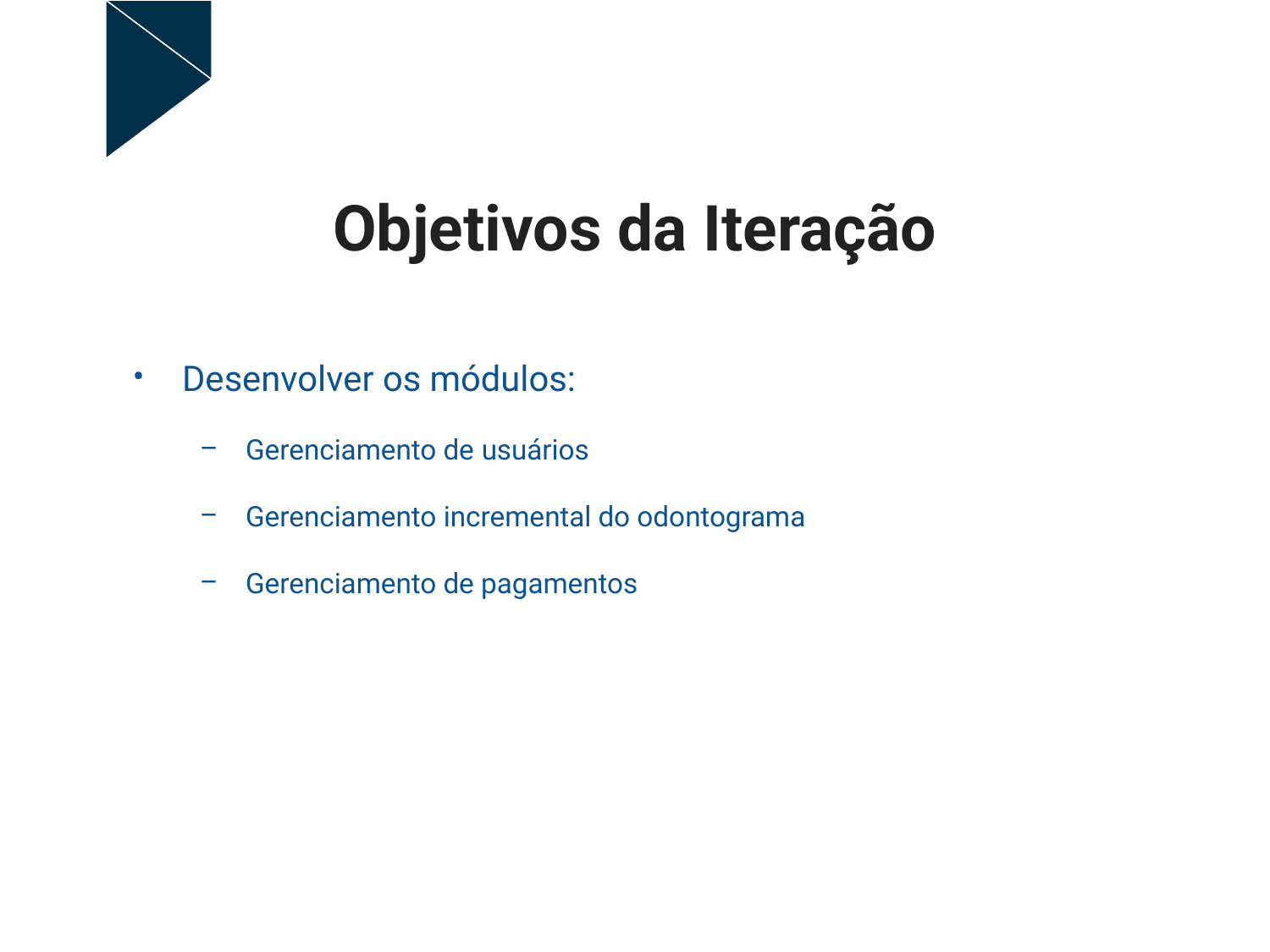

# Objetivos da Iteração

Desenvolver os módulos:
Gerenciamento de usuários
Gerenciamento incremental do odontograma
Gerenciamento de pagamentos